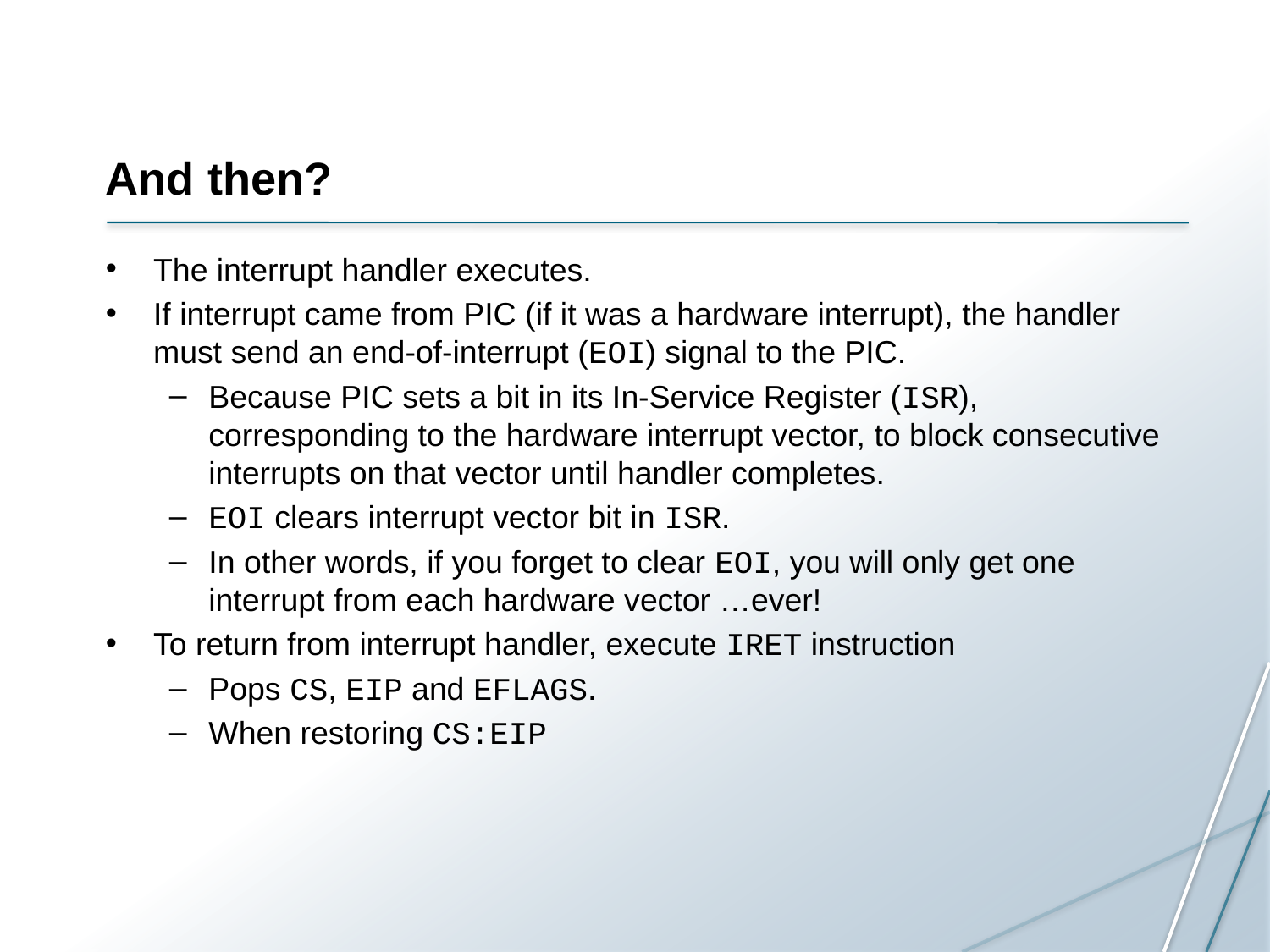

And then?
The interrupt handler executes.
If interrupt came from PIC (if it was a hardware interrupt), the handler must send an end-of-interrupt (EOI) signal to the PIC.
Because PIC sets a bit in its In-Service Register (ISR), corresponding to the hardware interrupt vector, to block consecutive interrupts on that vector until handler completes.
EOI clears interrupt vector bit in ISR.
In other words, if you forget to clear EOI, you will only get one interrupt from each hardware vector …ever!
To return from interrupt handler, execute IRET instruction
Pops CS, EIP and EFLAGS.
When restoring CS:EIP